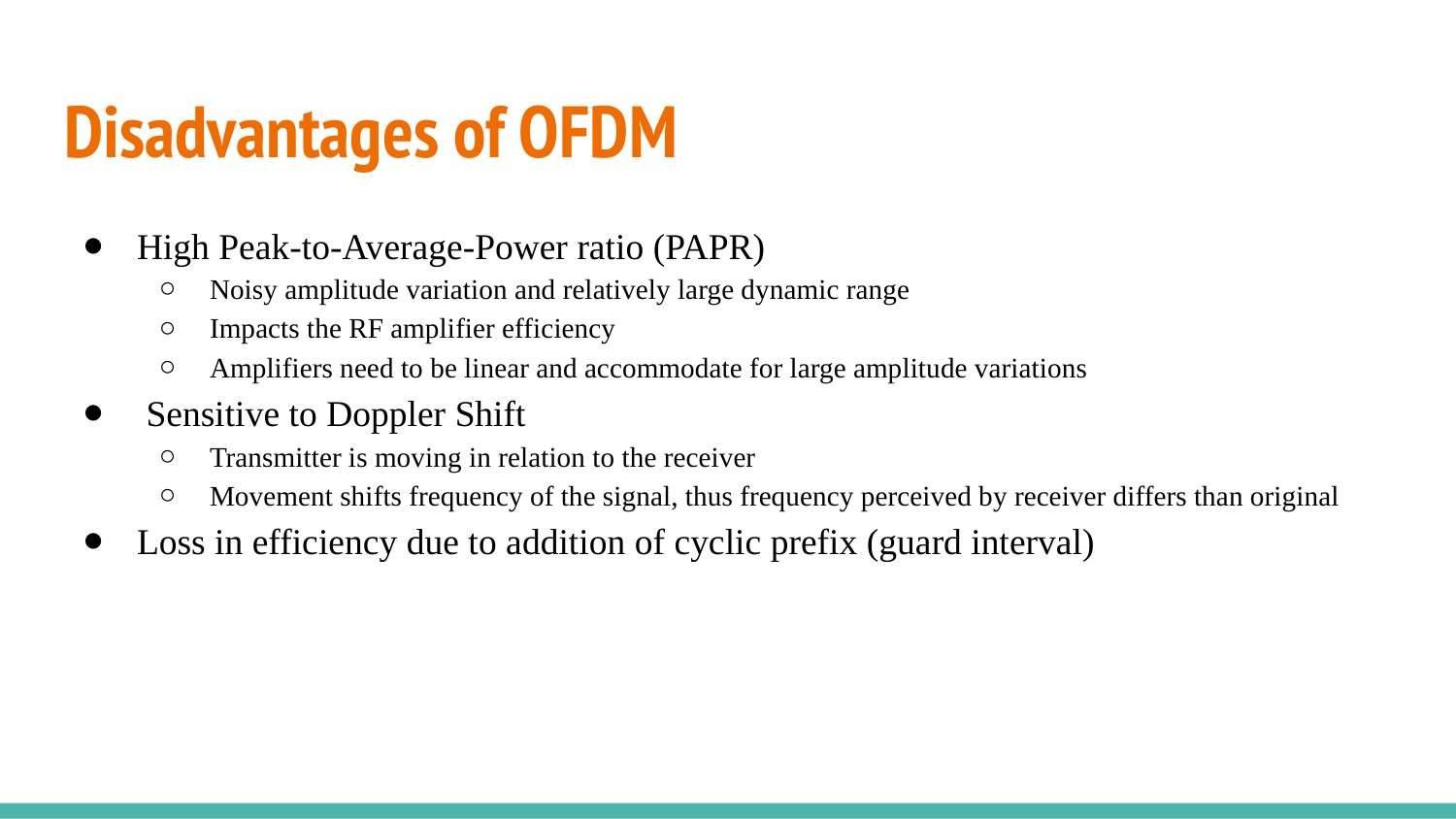

# Disadvantages of OFDM
High Peak-to-Average-Power ratio (PAPR)
Noisy amplitude variation and relatively large dynamic range
Impacts the RF amplifier efficiency
Amplifiers need to be linear and accommodate for large amplitude variations
 Sensitive to Doppler Shift
Transmitter is moving in relation to the receiver
Movement shifts frequency of the signal, thus frequency perceived by receiver differs than original
Loss in efficiency due to addition of cyclic prefix (guard interval)